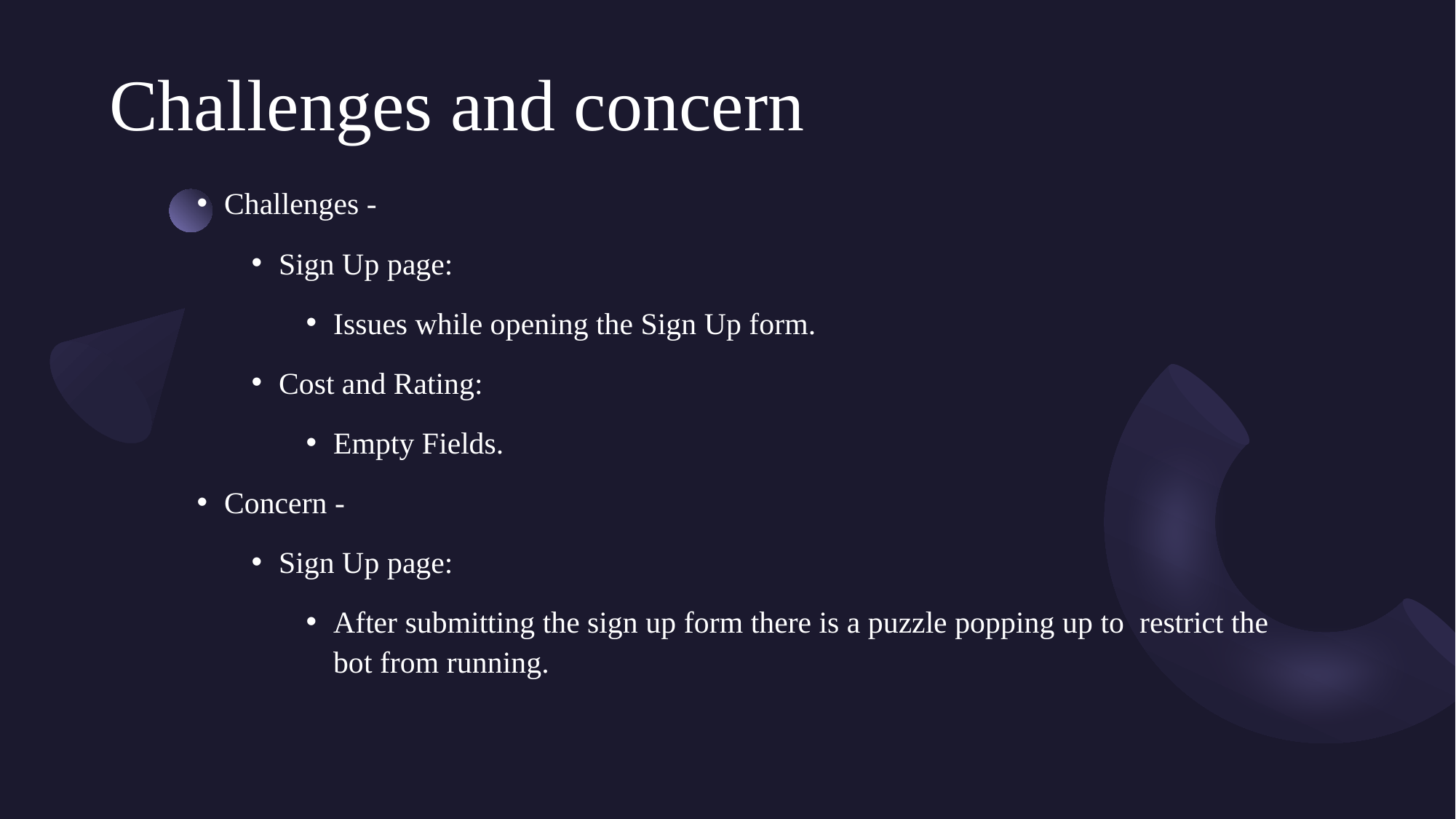

# Challenges and concern

Challenges -
Sign Up page:
Issues while opening the Sign Up form.
Cost and Rating:
Empty Fields.
Concern -
Sign Up page:
After submitting the sign up form there is a puzzle popping up to  restrict the bot from running.